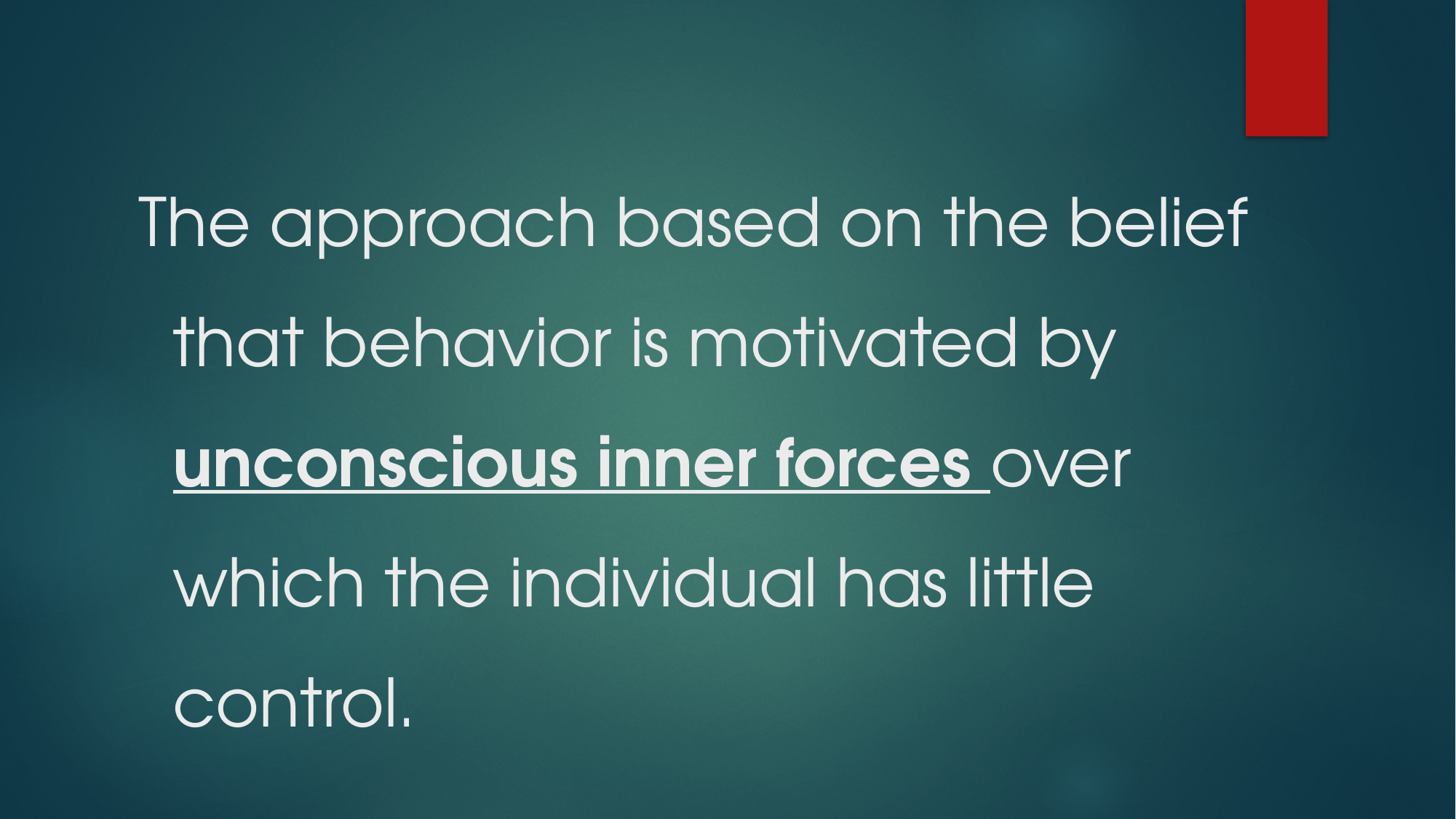

# The approach based on the belief that behavior is motivated by unconscious inner forces over which the individual has little control.